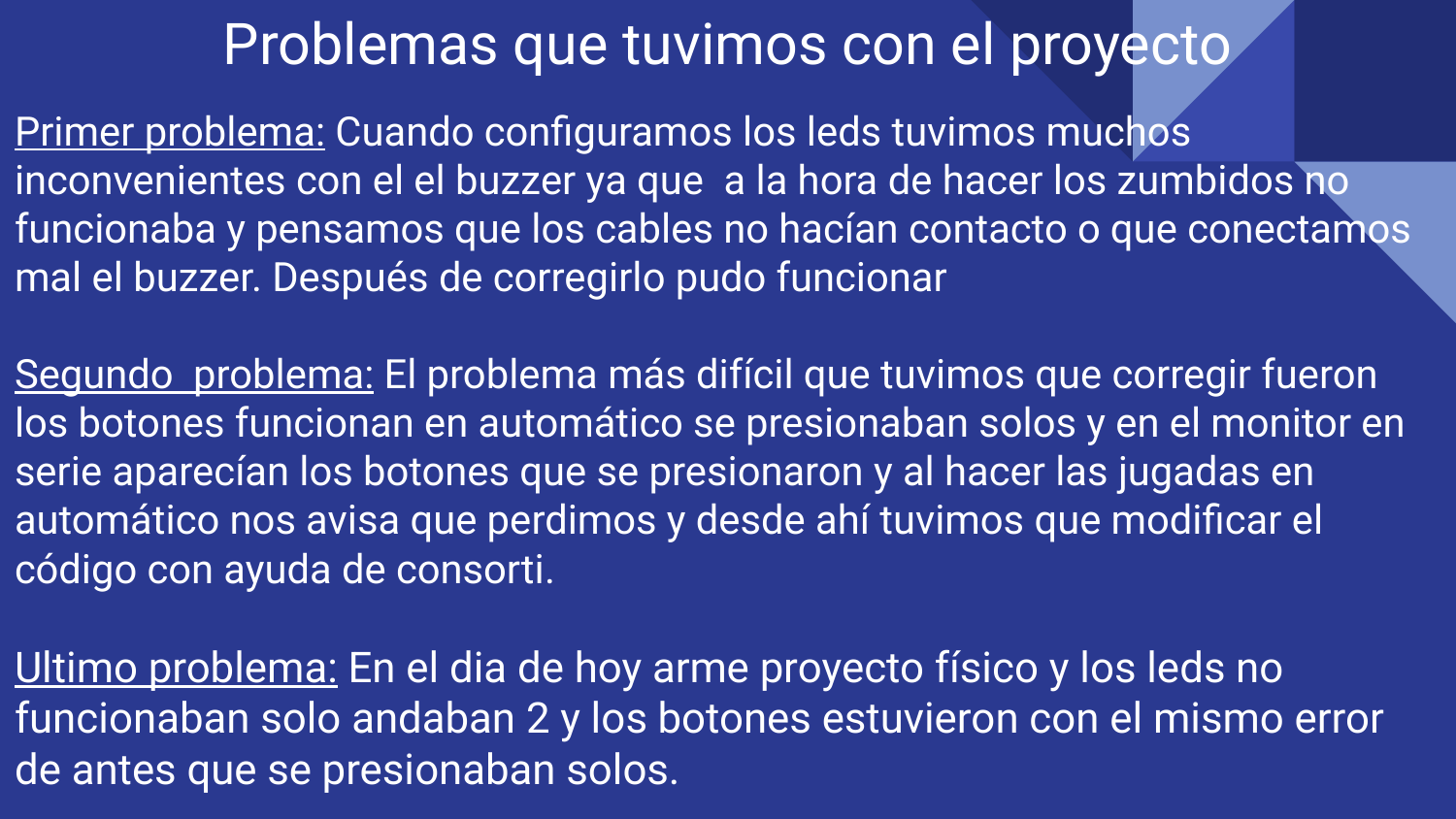

# Problemas que tuvimos con el proyecto
Primer problema: Cuando configuramos los leds tuvimos muchos inconvenientes con el el buzzer ya que  a la hora de hacer los zumbidos no funcionaba y pensamos que los cables no hacían contacto o que conectamos mal el buzzer. Después de corregirlo pudo funcionar

Segundo  problema: El problema más difícil que tuvimos que corregir fueron los botones funcionan en automático se presionaban solos y en el monitor en serie aparecían los botones que se presionaron y al hacer las jugadas en automático nos avisa que perdimos y desde ahí tuvimos que modificar el código con ayuda de consorti.

Ultimo problema: En el dia de hoy arme proyecto físico y los leds no funcionaban solo andaban 2 y los botones estuvieron con el mismo error de antes que se presionaban solos.